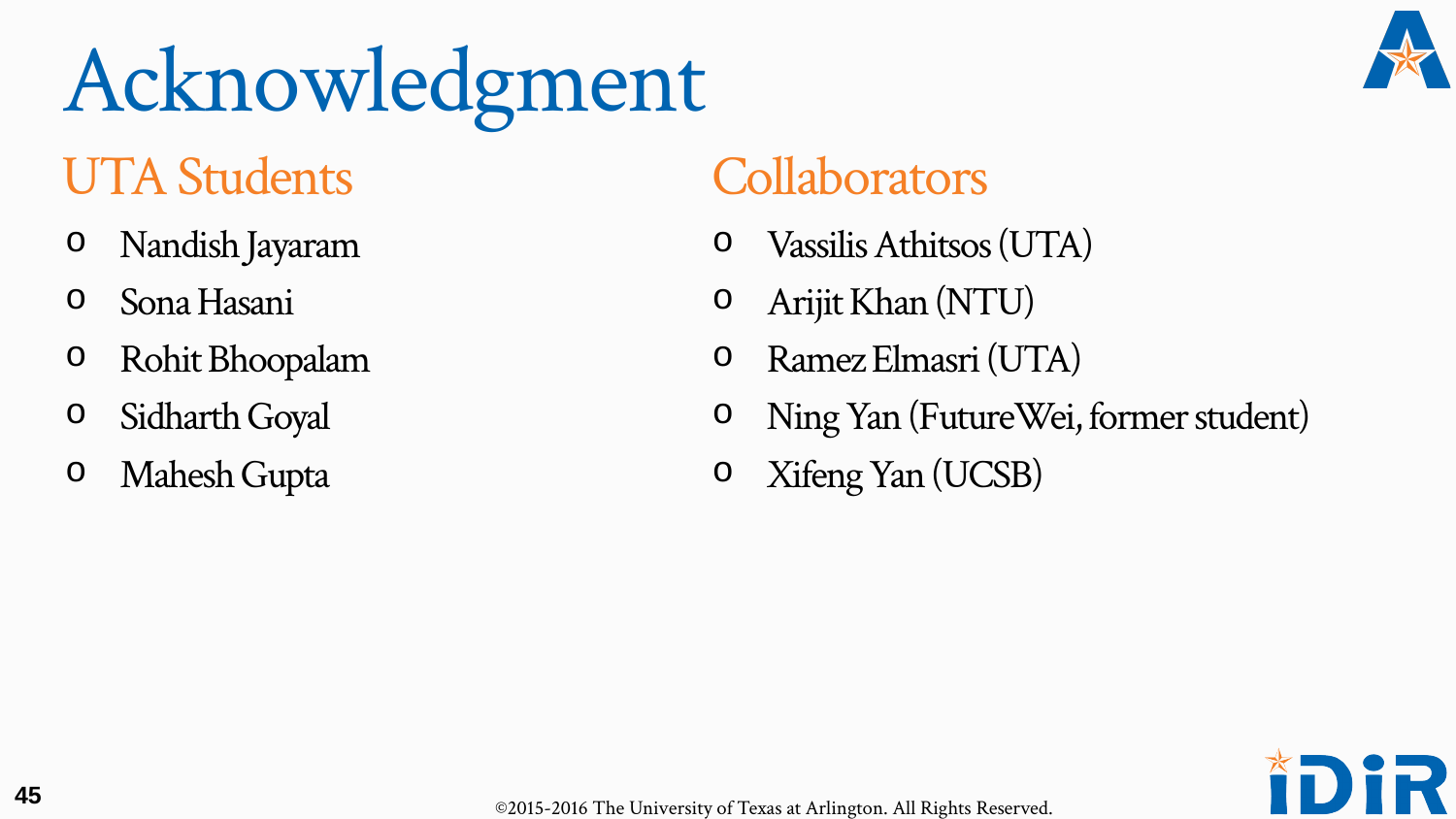

# Acknowledgment
UTA Students
Collaborators
Nandish Jayaram
Sona Hasani
Rohit Bhoopalam
Sidharth Goyal
Mahesh Gupta
Vassilis Athitsos (UTA)
Arijit Khan (NTU)
Ramez Elmasri (UTA)
Ning Yan (FutureWei, former student)
Xifeng Yan (UCSB)
45